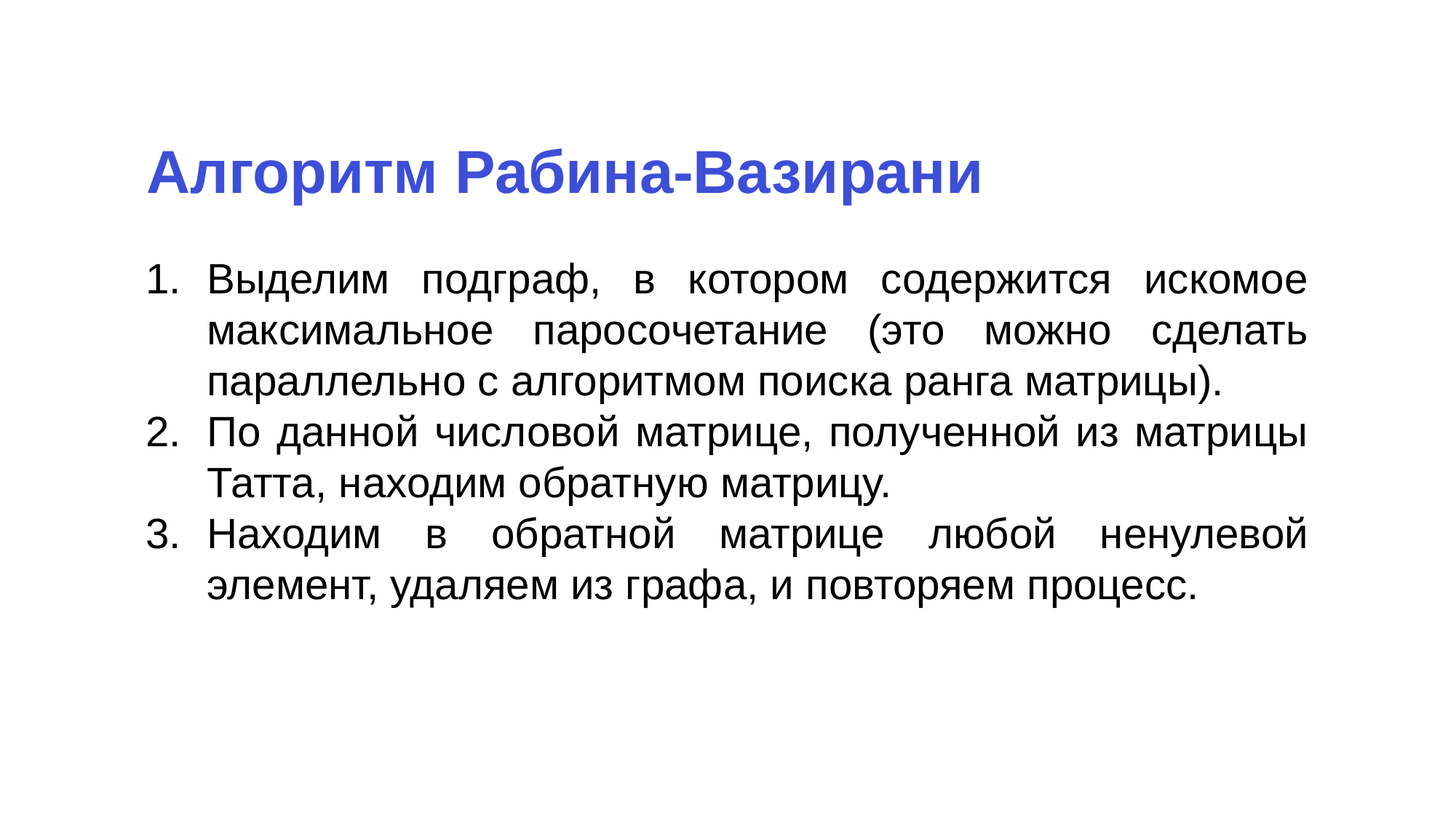

Алгоритм Рабина-Вазирани
Выделим подграф, в котором содержится искомое максимальное паросочетание (это можно сделать параллельно с алгоритмом поиска ранга матрицы).
По данной числовой матрице, полученной из матрицы Татта, находим обратную матрицу.
Находим в обратной матрице любой ненулевой элемент, удаляем из графа, и повторяем процесс.